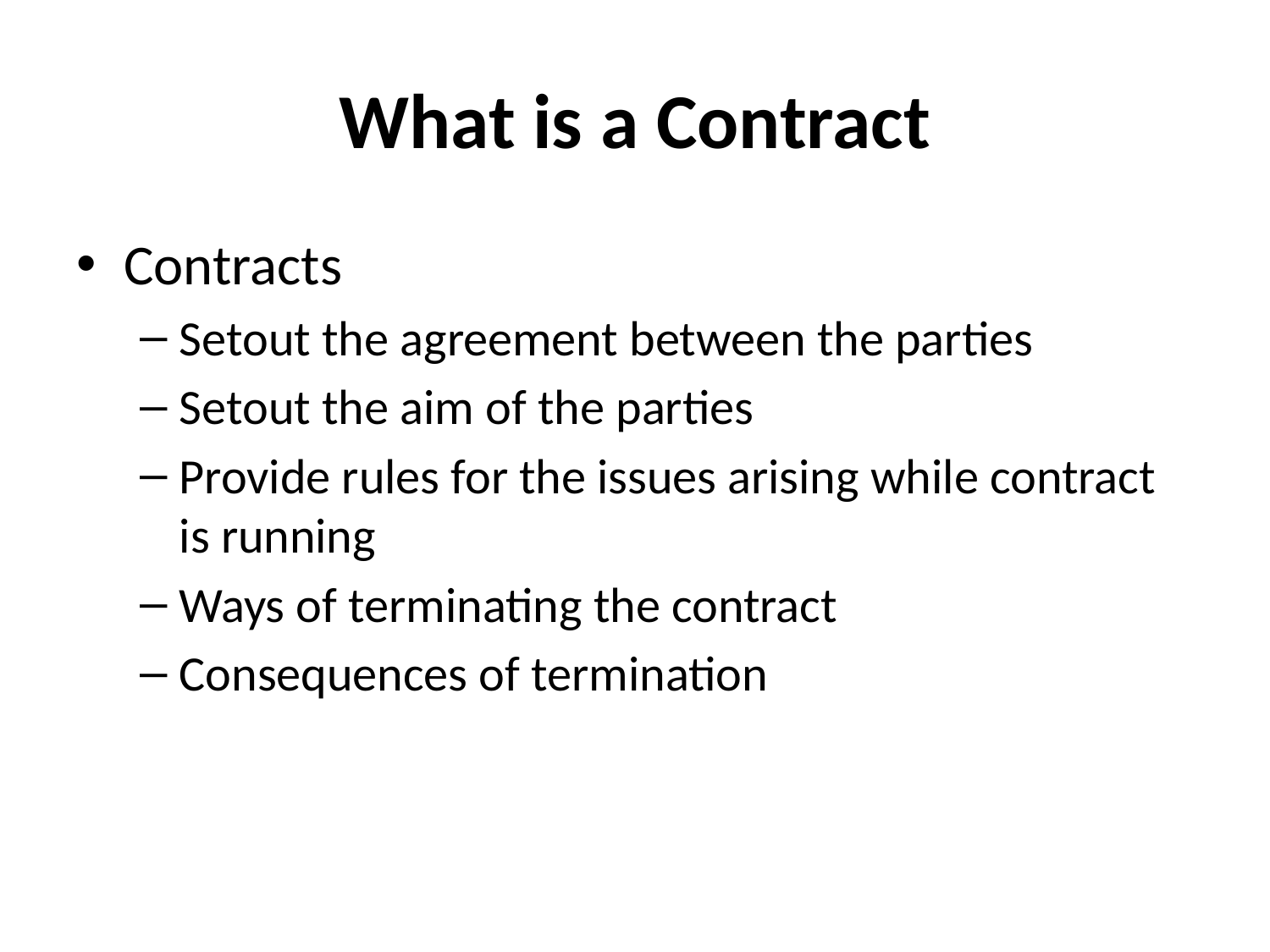

# What is a Contract
Contracts
Setout the agreement between the parties
Setout the aim of the parties
Provide rules for the issues arising while contract is running
Ways of terminating the contract
Consequences of termination